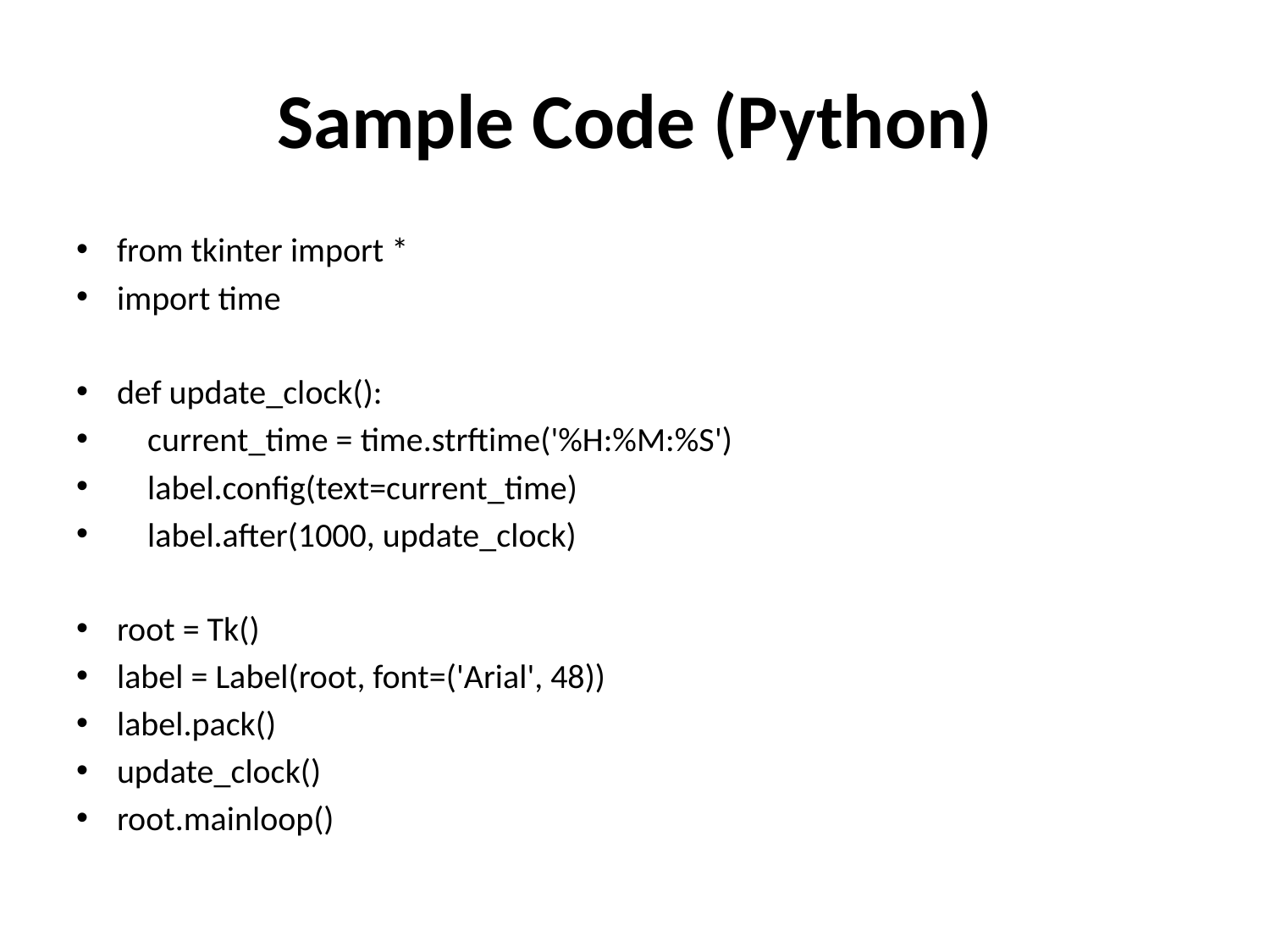

# Sample Code (Python)
from tkinter import *
import time

def update_clock():
    current_time = time.strftime('%H:%M:%S')
    label.config(text=current_time)
    label.after(1000, update_clock)

root = Tk()
label = Label(root, font=('Arial', 48))
label.pack()
update_clock()
root.mainloop()